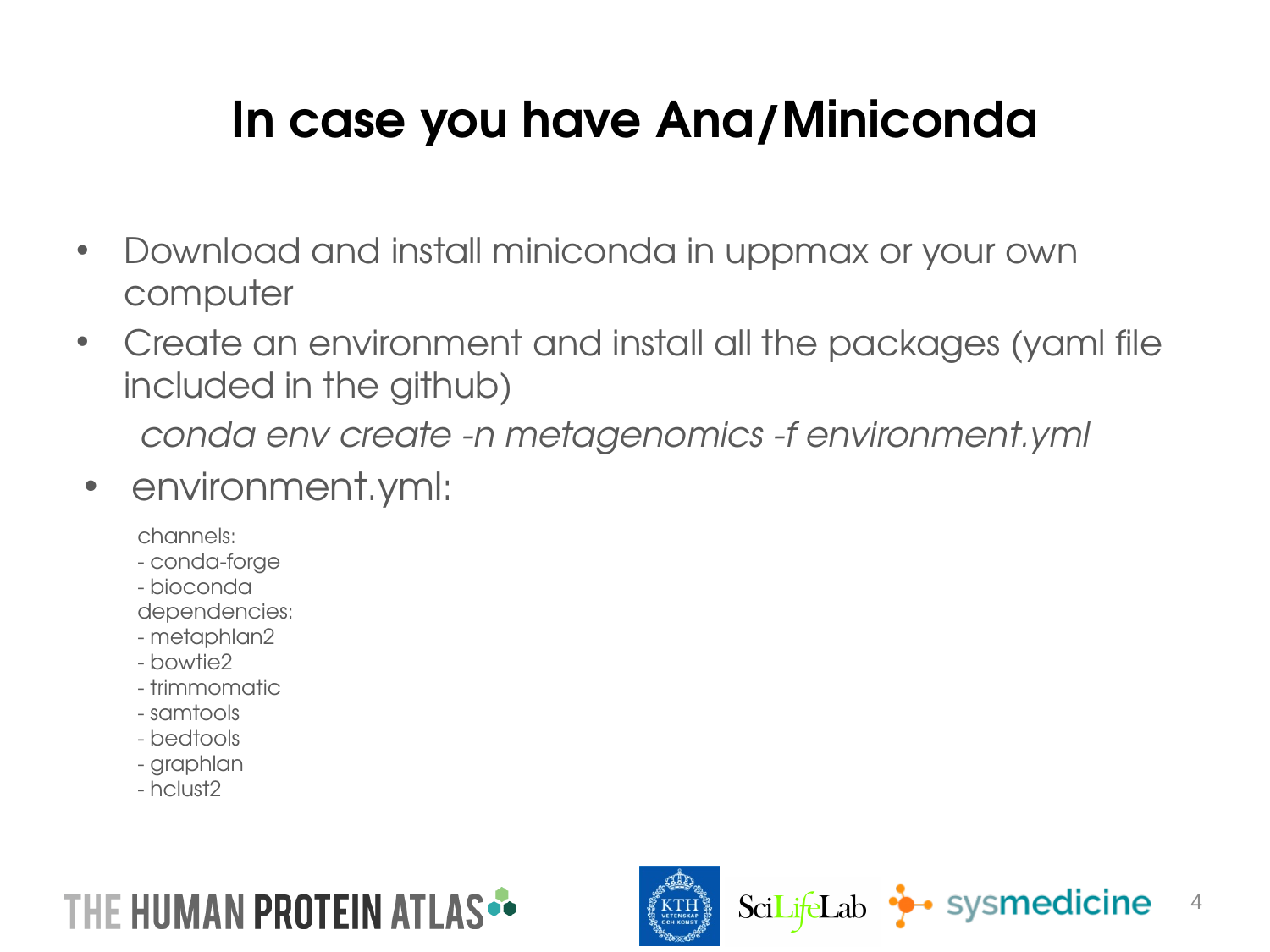

# In case you have Ana/Miniconda
Download and install miniconda in uppmax or your own computer
Create an environment and install all the packages (yaml file included in the github)
conda env create -n metagenomics -f environment.yml
environment.yml:

channels:
- conda-forge
- bioconda
dependencies:
- metaphlan2
- bowtie2
- trimmomatic
- samtools
- bedtools
- graphlan
- hclust2

4